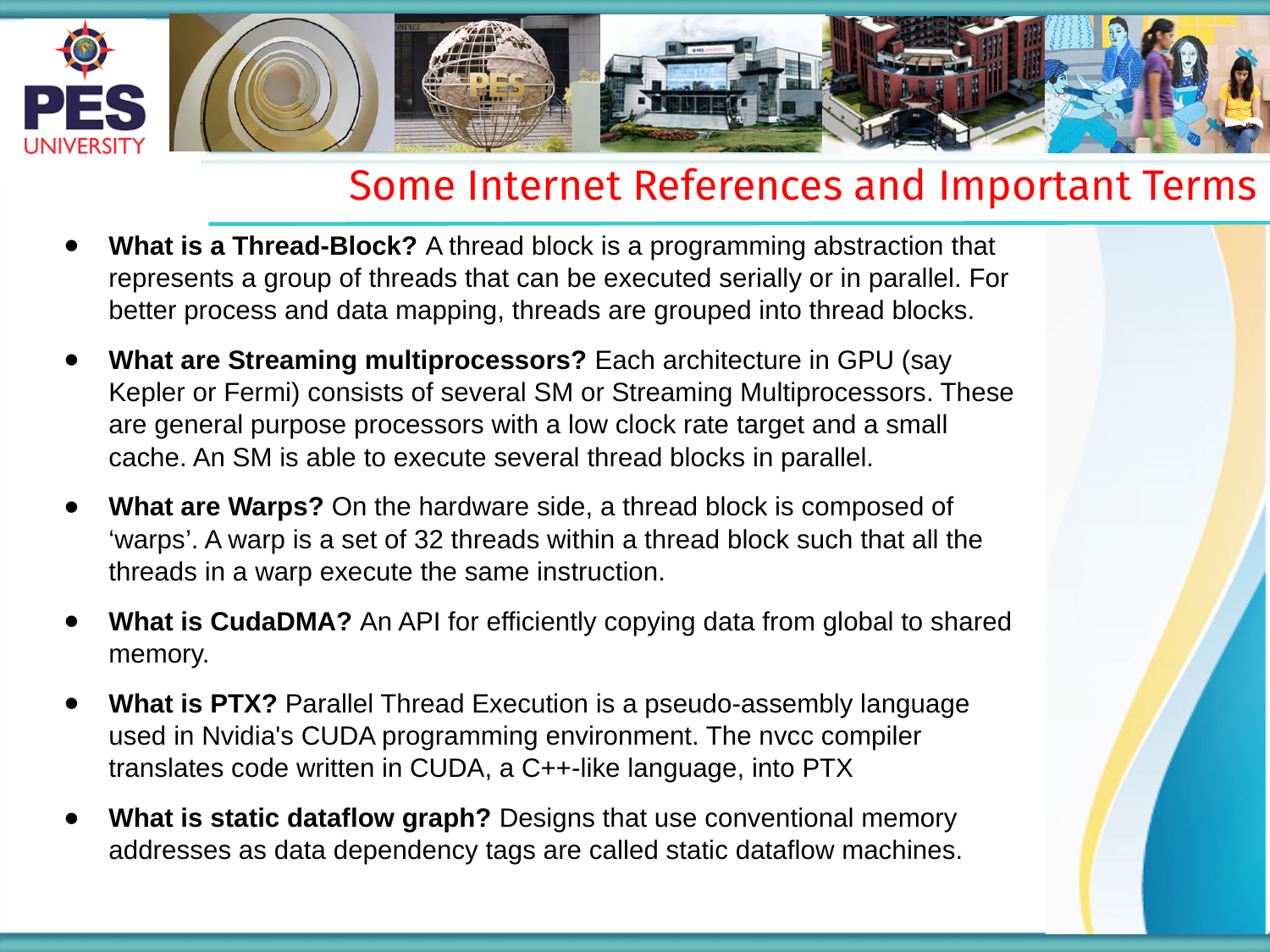

Some Internet References and Important Terms
What is a Thread-Block? A thread block is a programming abstraction that represents a group of threads that can be executed serially or in parallel. For better process and data mapping, threads are grouped into thread blocks.
What are Streaming multiprocessors? Each architecture in GPU (say Kepler or Fermi) consists of several SM or Streaming Multiprocessors. These are general purpose processors with a low clock rate target and a small cache. An SM is able to execute several thread blocks in parallel.
What are Warps? On the hardware side, a thread block is composed of ‘warps’. A warp is a set of 32 threads within a thread block such that all the threads in a warp execute the same instruction.
What is CudaDMA? An API for efficiently copying data from global to shared memory.
What is PTX? Parallel Thread Execution is a pseudo-assembly language used in Nvidia's CUDA programming environment. The nvcc compiler translates code written in CUDA, a C++-like language, into PTX
What is static dataflow graph? Designs that use conventional memory addresses as data dependency tags are called static dataflow machines.